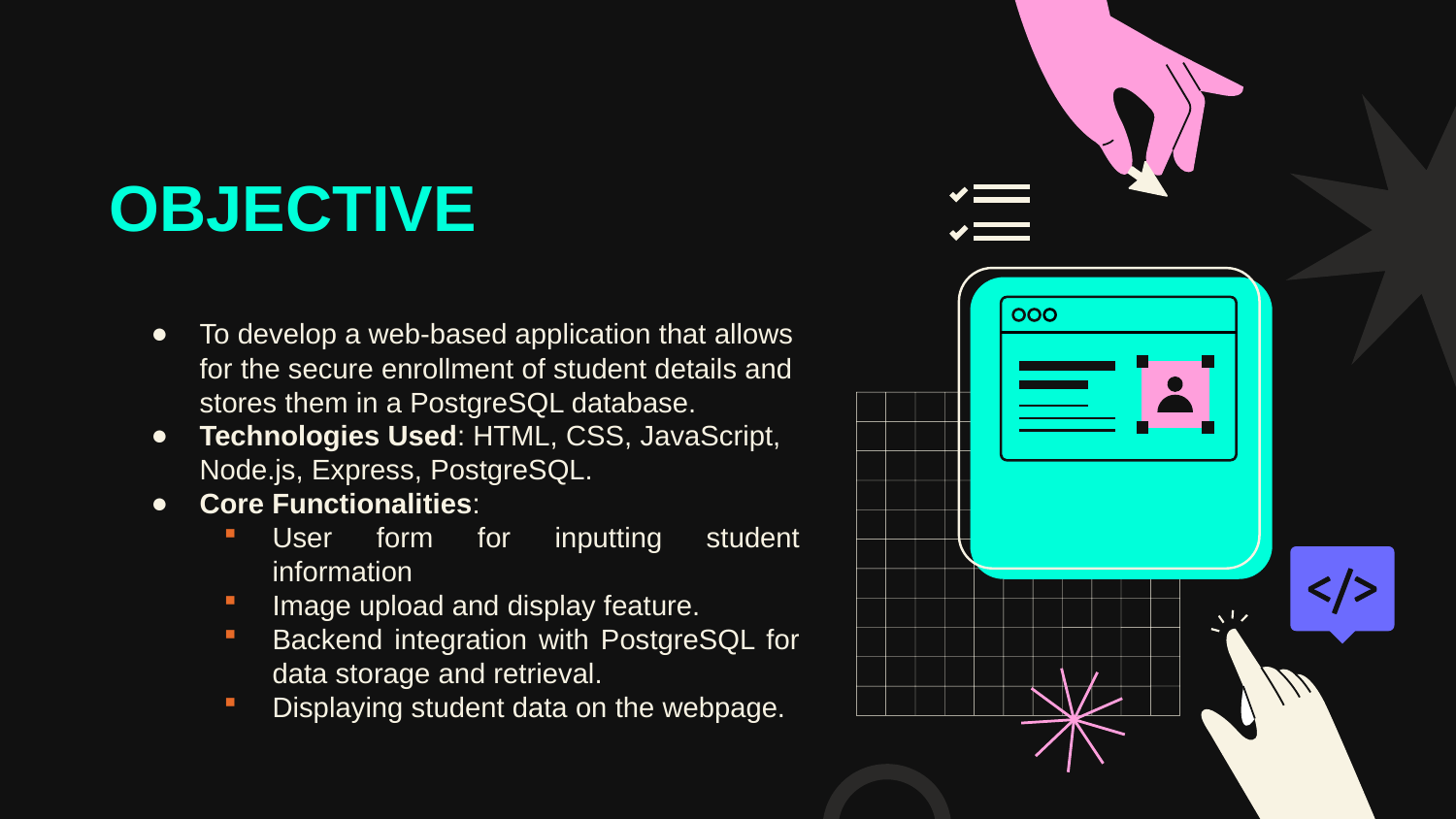

# OBJECTIVE
To develop a web-based application that allows for the secure enrollment of student details and stores them in a PostgreSQL database.
Technologies Used: HTML, CSS, JavaScript, Node.js, Express, PostgreSQL.
Core Functionalities:
User form for inputting student information
Image upload and display feature.
Backend integration with PostgreSQL for data storage and retrieval.
Displaying student data on the webpage.